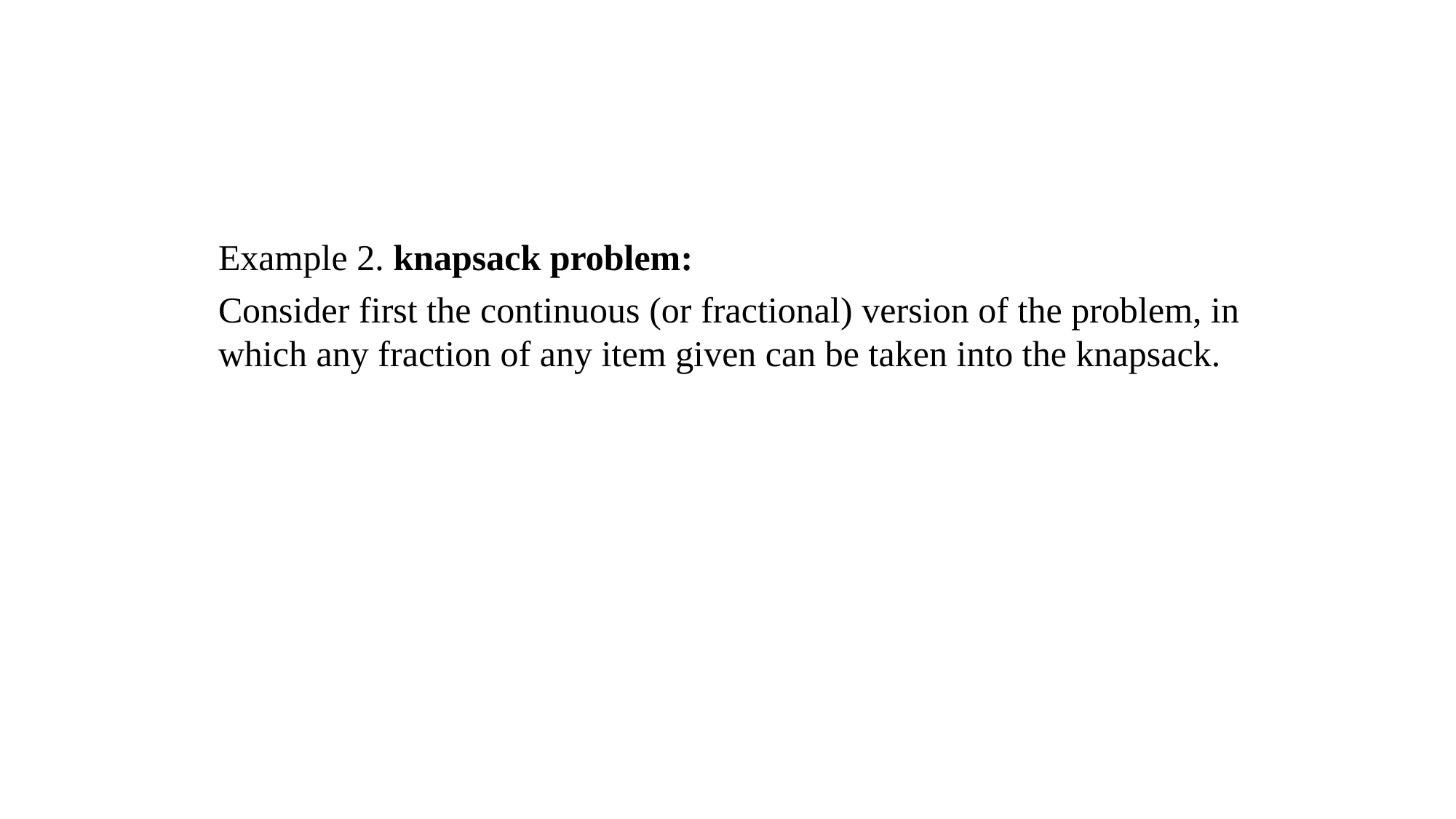

Example 2. knapsack problem:
Consider first the continuous (or fractional) version of the problem, in which any fraction of any item given can be taken into the knapsack.